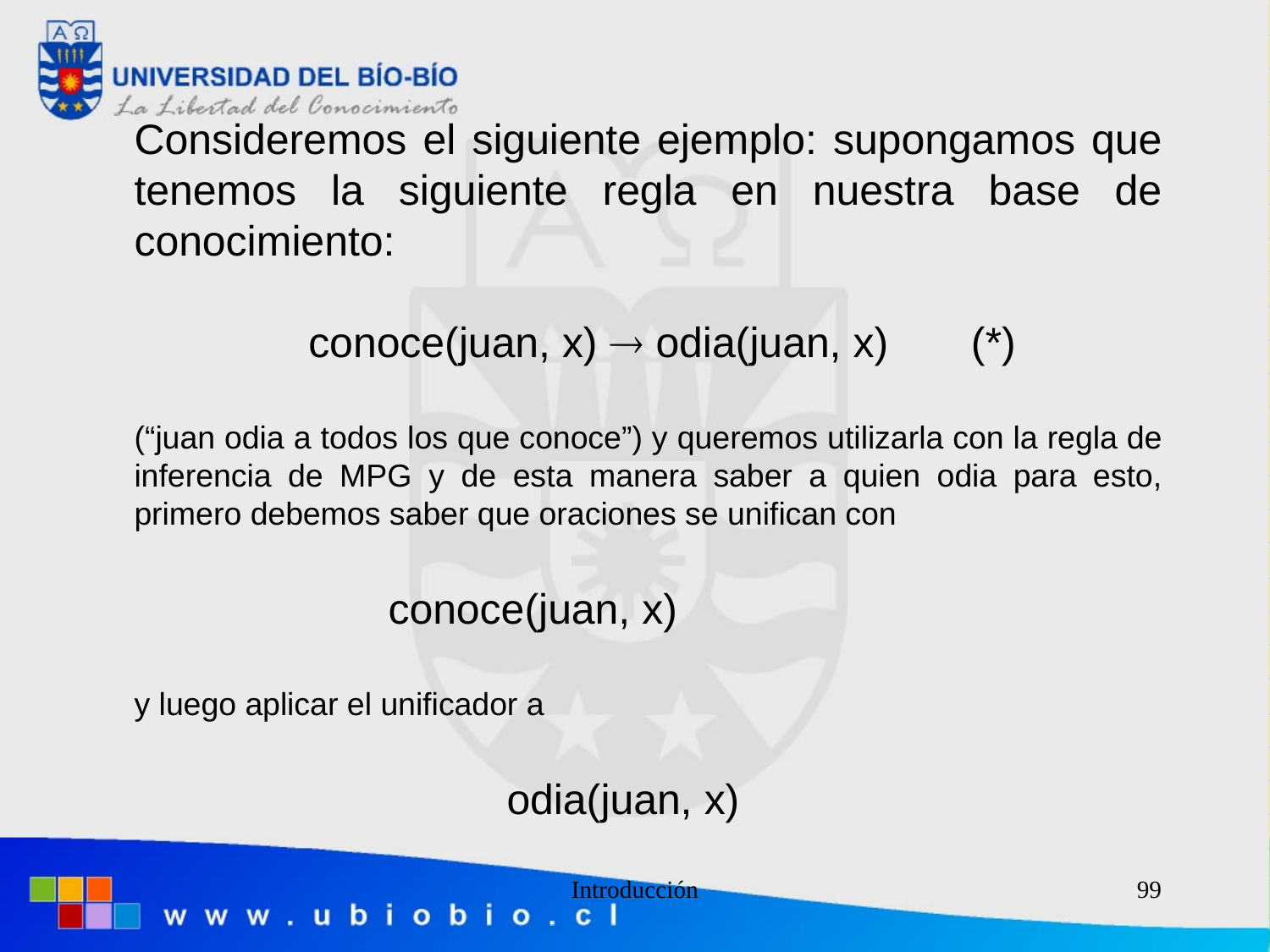

Consideremos el siguiente ejemplo: supongamos que tenemos la siguiente regla en nuestra base de conocimiento:

	    conoce(juan, x) → odia(juan, x)       (*)

(“juan odia a todos los que conoce”) y queremos utilizarla con la regla de inferencia de MPG y de esta manera saber a quien odia para esto, primero debemos saber que oraciones se unifican con

		conoce(juan, x)

y luego aplicar el unificador a

		          odia(juan, x)

Introducción
99